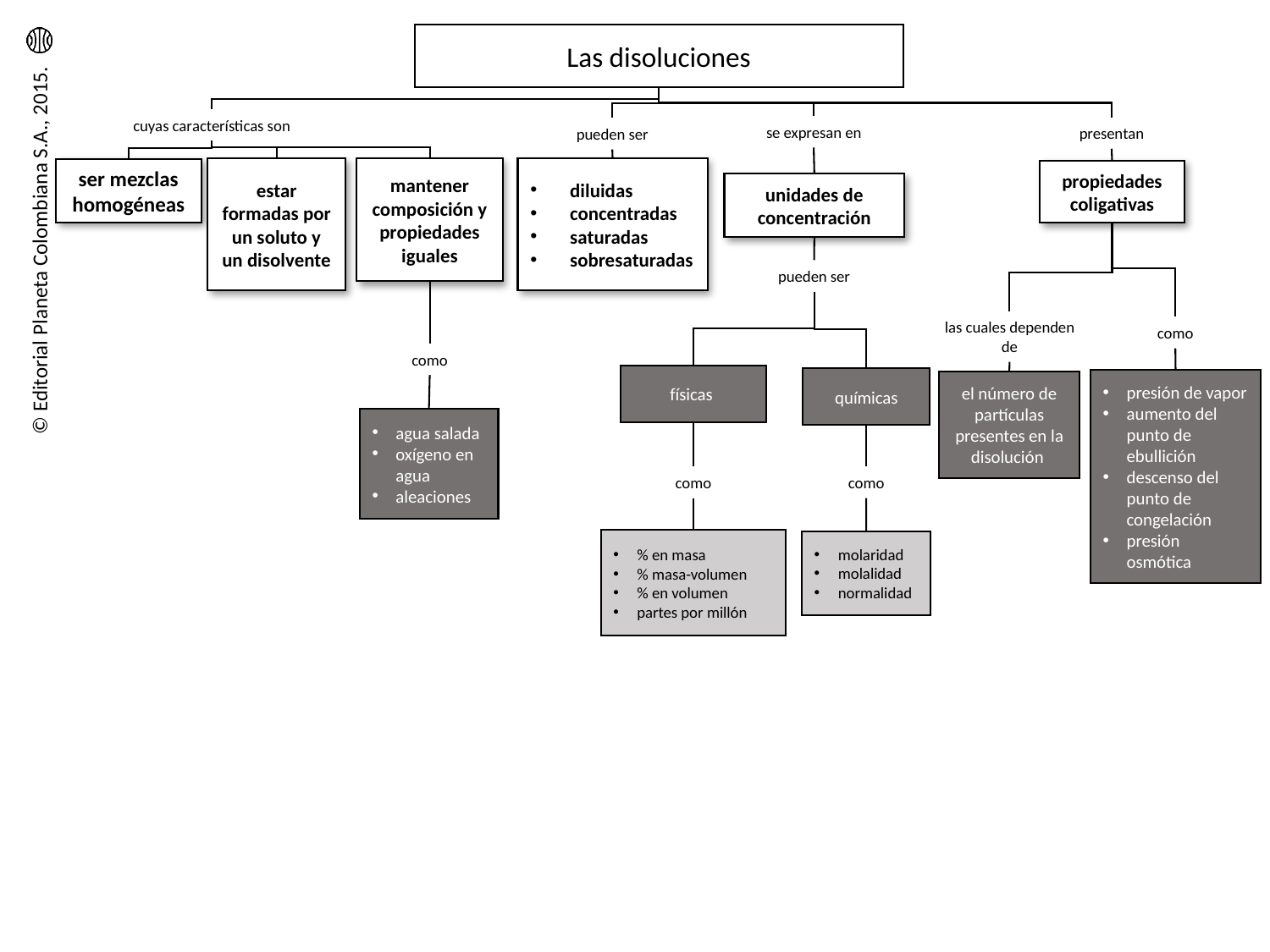

Las disoluciones
cuyas características son
se expresan en
presentan
pueden ser
estar formadas por un soluto y un disolvente
mantener composición y propiedades iguales
diluidas
concentradas
saturadas
sobresaturadas
ser mezclas homogéneas
propiedades coligativas
unidades de concentración
pueden ser
las cuales dependen de
como
como
físicas
químicas
presión de vapor
aumento del punto de ebullición
descenso del punto de congelación
presión osmótica
el número de partículas presentes en la disolución
agua salada
oxígeno en agua
aleaciones
como
como
% en masa
% masa-volumen
% en volumen
partes por millón
molaridad
molalidad
normalidad